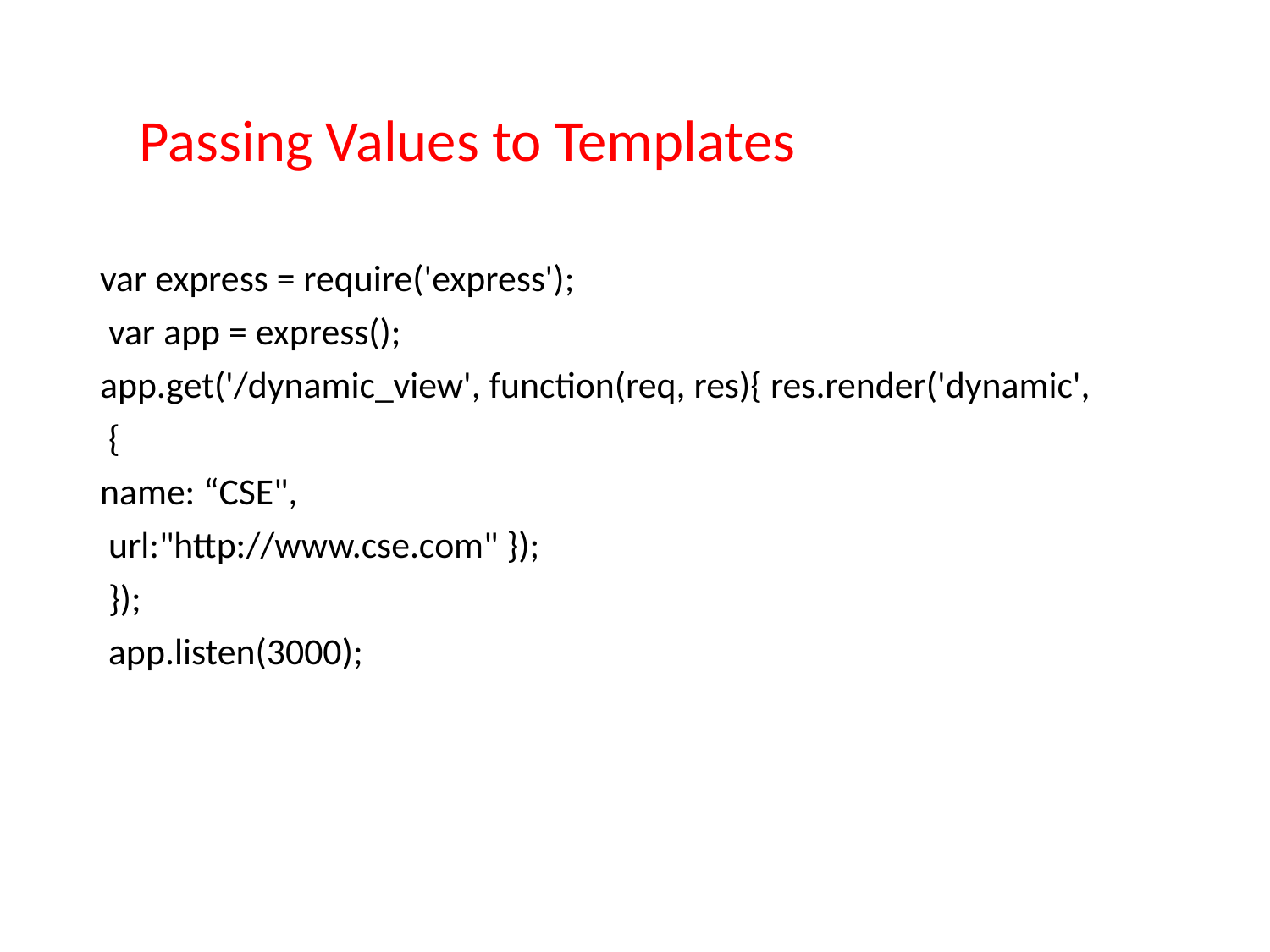

# Passing Values to Templates
var express = require('express');
 var app = express();
app.get('/dynamic_view', function(req, res){ res.render('dynamic',
 {
name: “CSE",
 url:"http://www.cse.com" });
 });
 app.listen(3000);